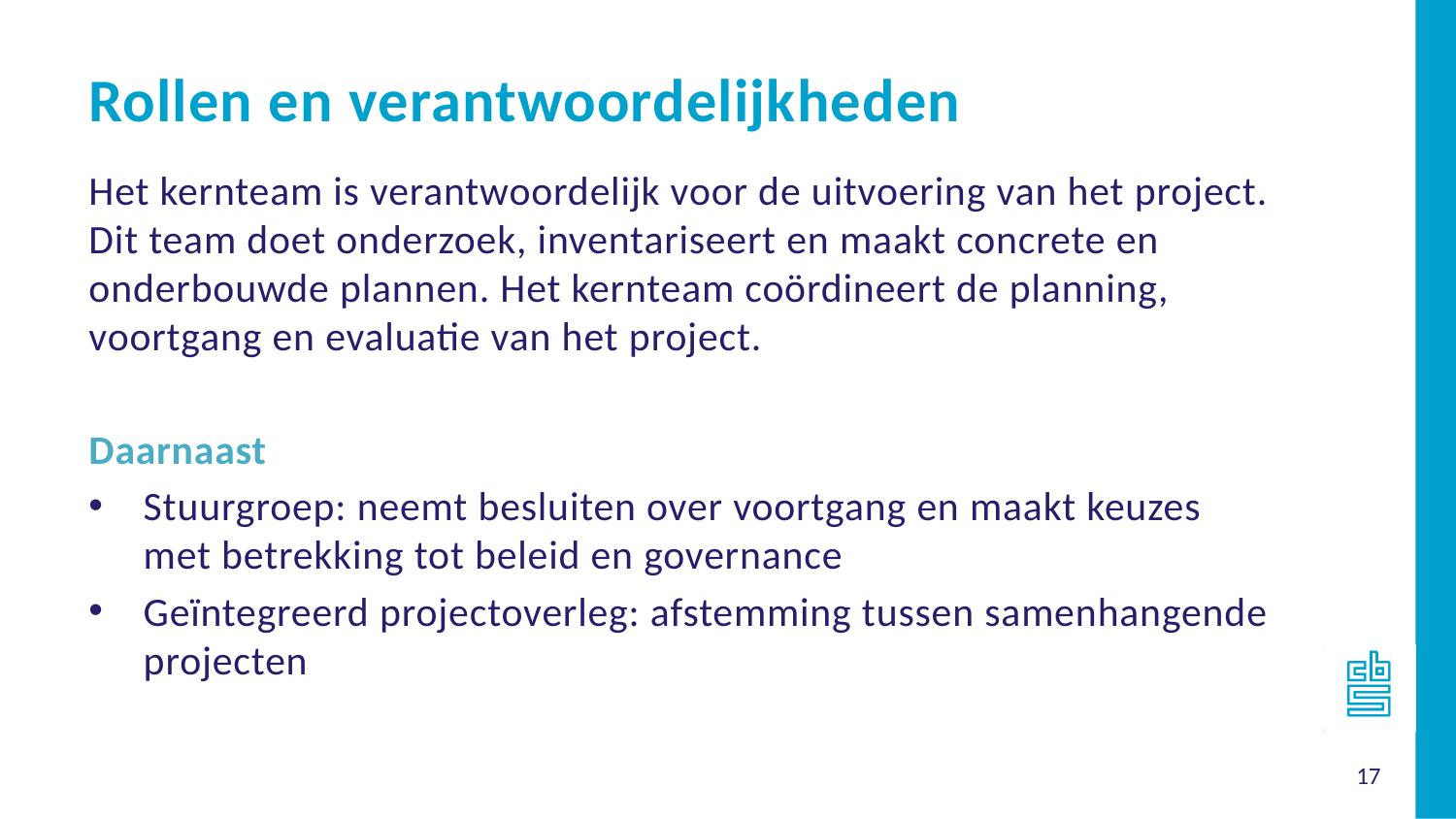

Rollen en verantwoordelijkheden
Het kernteam is verantwoordelijk voor de uitvoering van het project. Dit team doet onderzoek, inventariseert en maakt concrete en onderbouwde plannen. Het kernteam coördineert de planning, voortgang en evaluatie van het project.

Daarnaast
Stuurgroep: neemt besluiten over voortgang en maakt keuzes met betrekking tot beleid en governance
Geïntegreerd projectoverleg: afstemming tussen samenhangende projecten
17